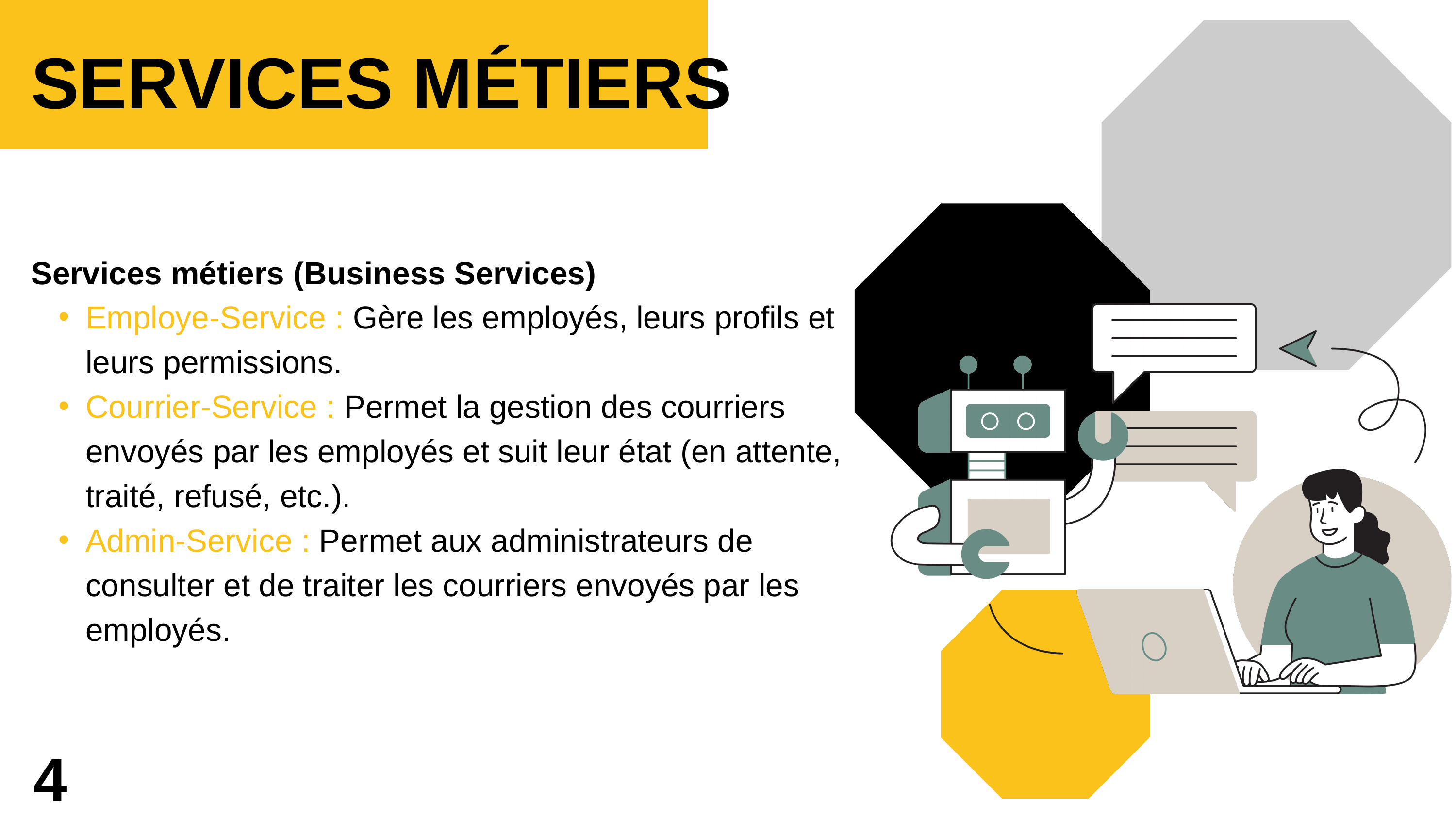

SERVICES MÉTIERS

Services métiers (Business Services)
Employe-Service : Gère les employés, leurs profils et leurs permissions.
Courrier-Service : Permet la gestion des courriers envoyés par les employés et suit leur état (en attente, traité, refusé, etc.).
Admin-Service : Permet aux administrateurs de consulter et de traiter les courriers envoyés par les employés.

4
4